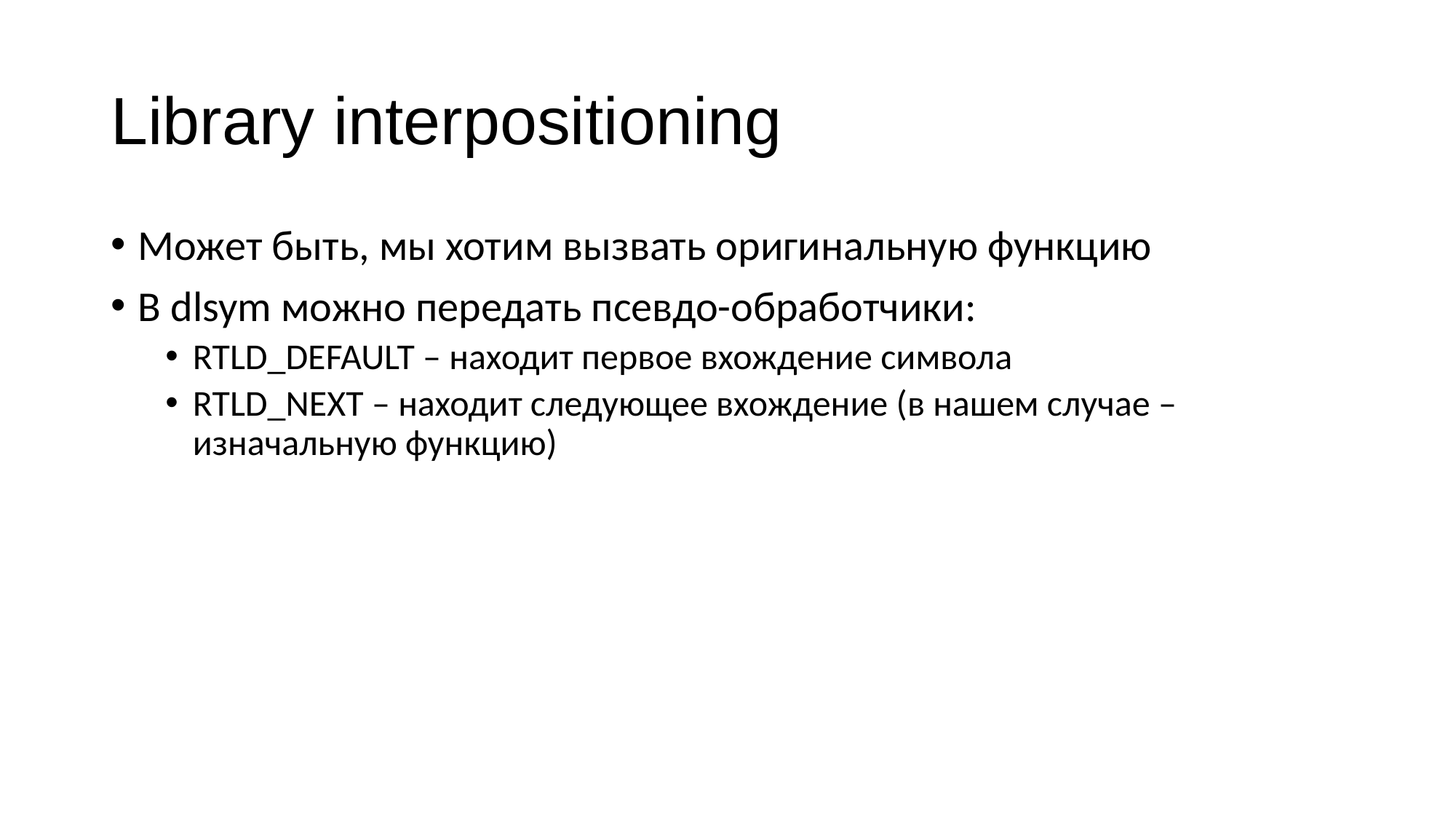

# Library interpositioning
Может быть, мы хотим вызвать оригинальную функцию
В dlsym можно передать псевдо-обработчики:
RTLD_DEFAULT – находит первое вхождение символа
RTLD_NEXT – находит следующее вхождение (в нашем случае – изначальную функцию)